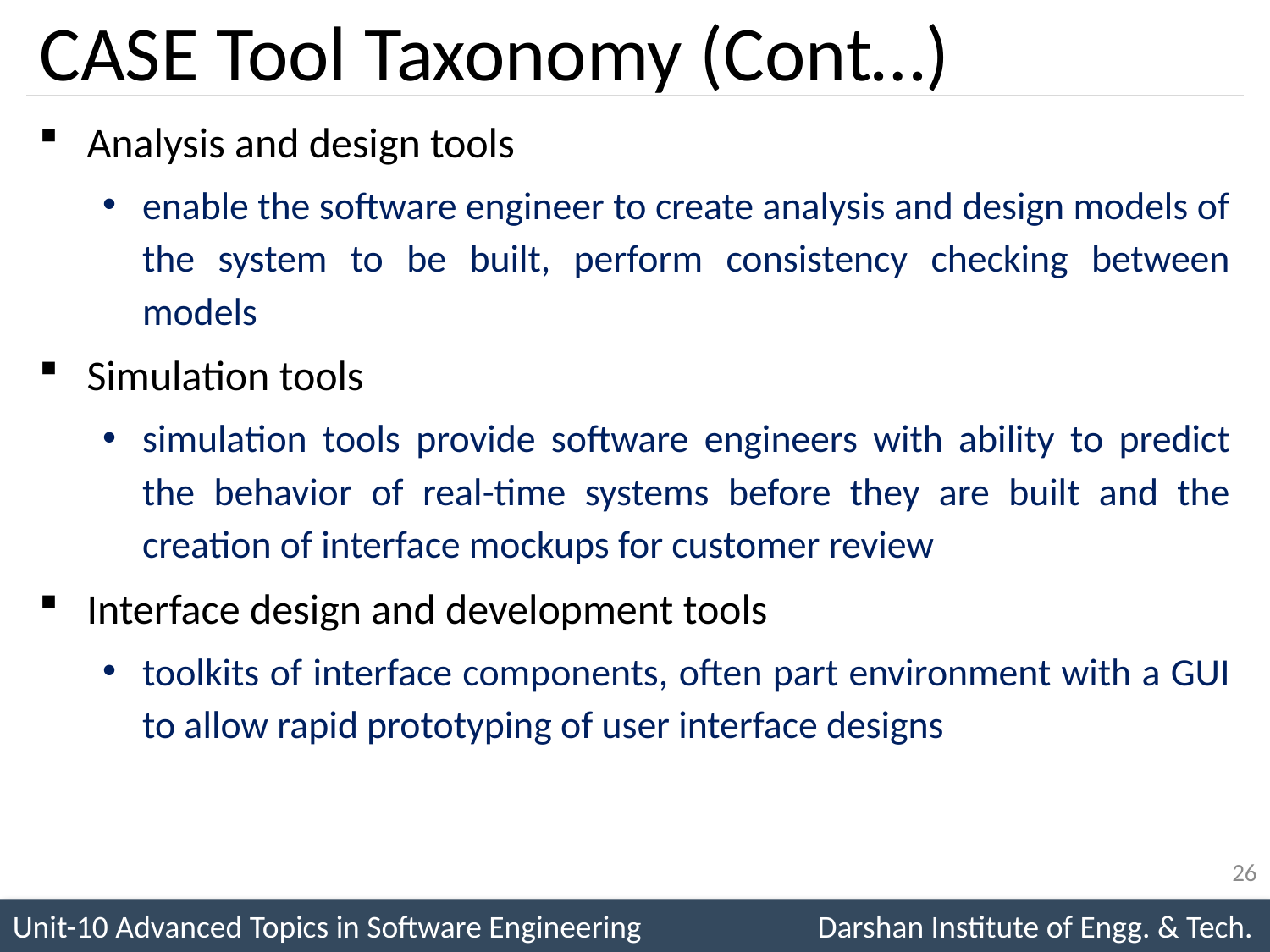

# CASE Tool Taxonomy (Cont…)
Analysis and design tools
enable the software engineer to create analysis and design models of the system to be built, perform consistency checking between models
Simulation tools
simulation tools provide software engineers with ability to predict the behavior of real-time systems before they are built and the creation of interface mockups for customer review
Interface design and development tools
toolkits of interface components, often part environment with a GUI to allow rapid prototyping of user interface designs
26